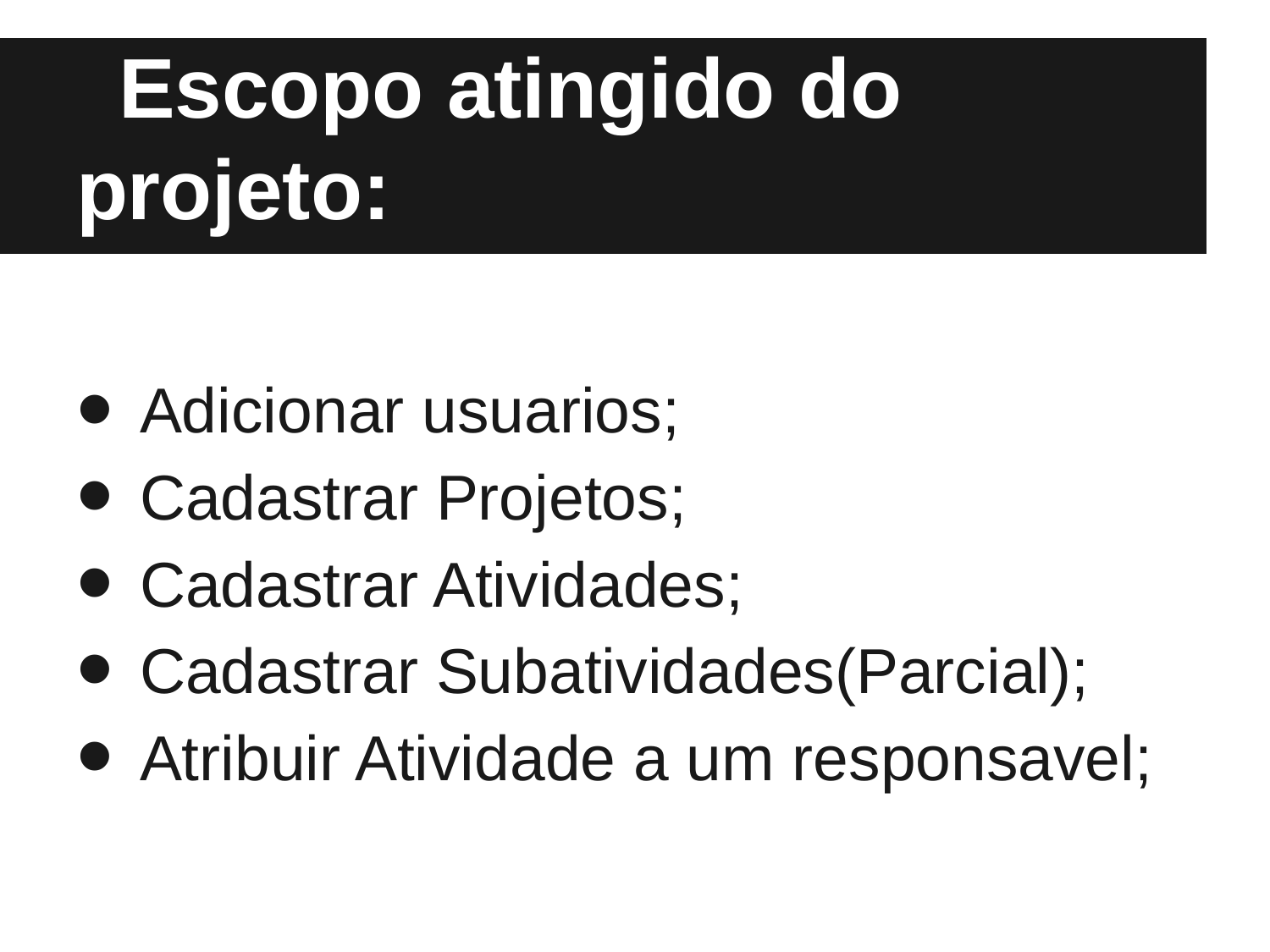

# Escopo atingido do projeto:

Adicionar usuarios;
Cadastrar Projetos;
Cadastrar Atividades;
Cadastrar Subatividades(Parcial);
Atribuir Atividade a um responsavel;